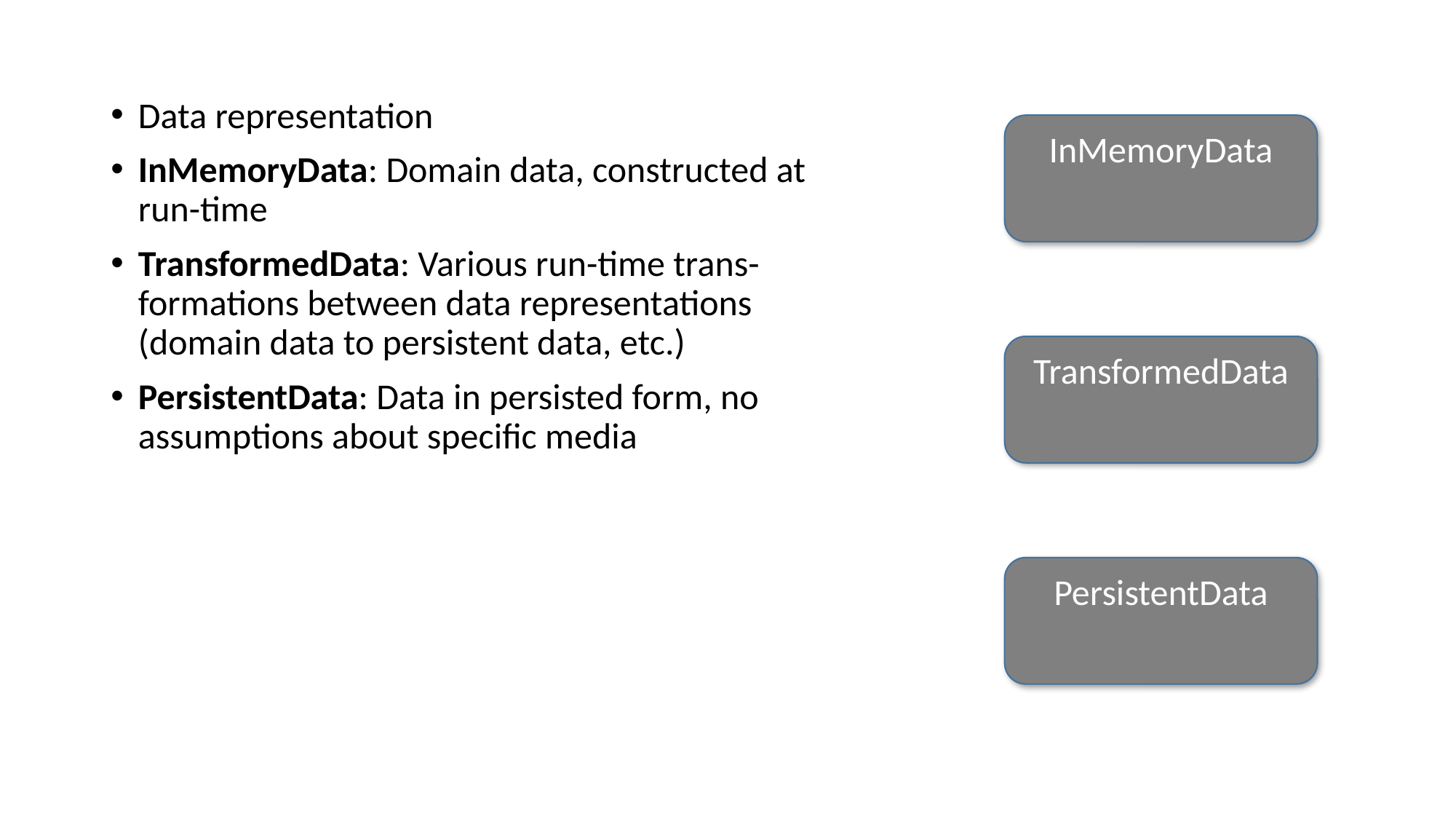

Data representation
InMemoryData: Domain data, constructed at run-time
TransformedData: Various run-time trans-formations between data representations (domain data to persistent data, etc.)
PersistentData: Data in persisted form, no assumptions about specific media

InMemoryData
TransformedData
PersistentData